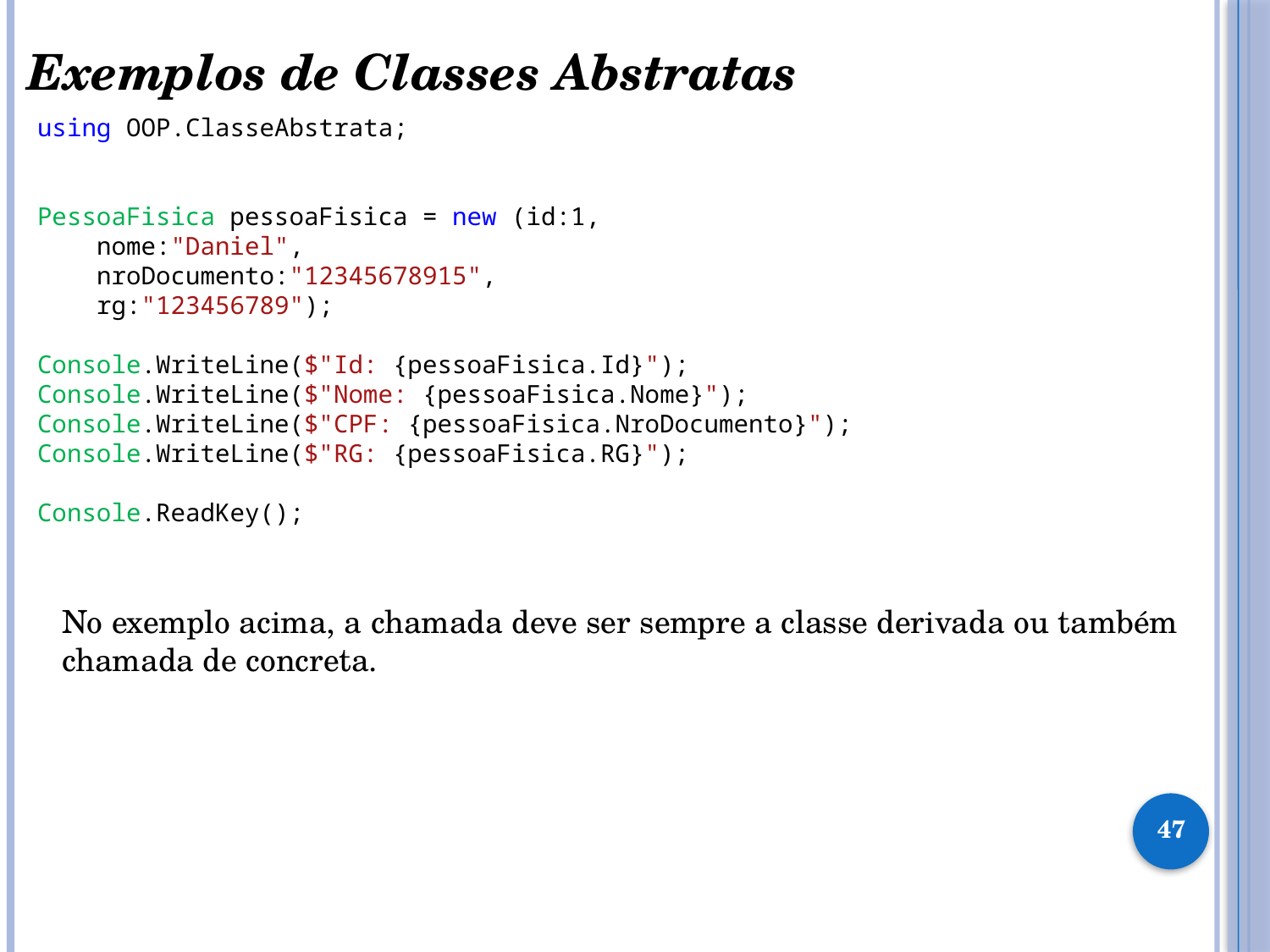

Exemplos de Classes Abstratas
using OOP.ClasseAbstrata;

PessoaFisica pessoaFisica = new (id:1,
    nome:"Daniel",
    nroDocumento:"12345678915",
    rg:"123456789");

Console.WriteLine($"Id: {pessoaFisica.Id}");
Console.WriteLine($"Nome: {pessoaFisica.Nome}");
Console.WriteLine($"CPF: {pessoaFisica.NroDocumento}");
Console.WriteLine($"RG: {pessoaFisica.RG}");

Console.ReadKey();
No exemplo acima, a chamada deve ser sempre a classe derivada ou também
chamada de concreta.
47